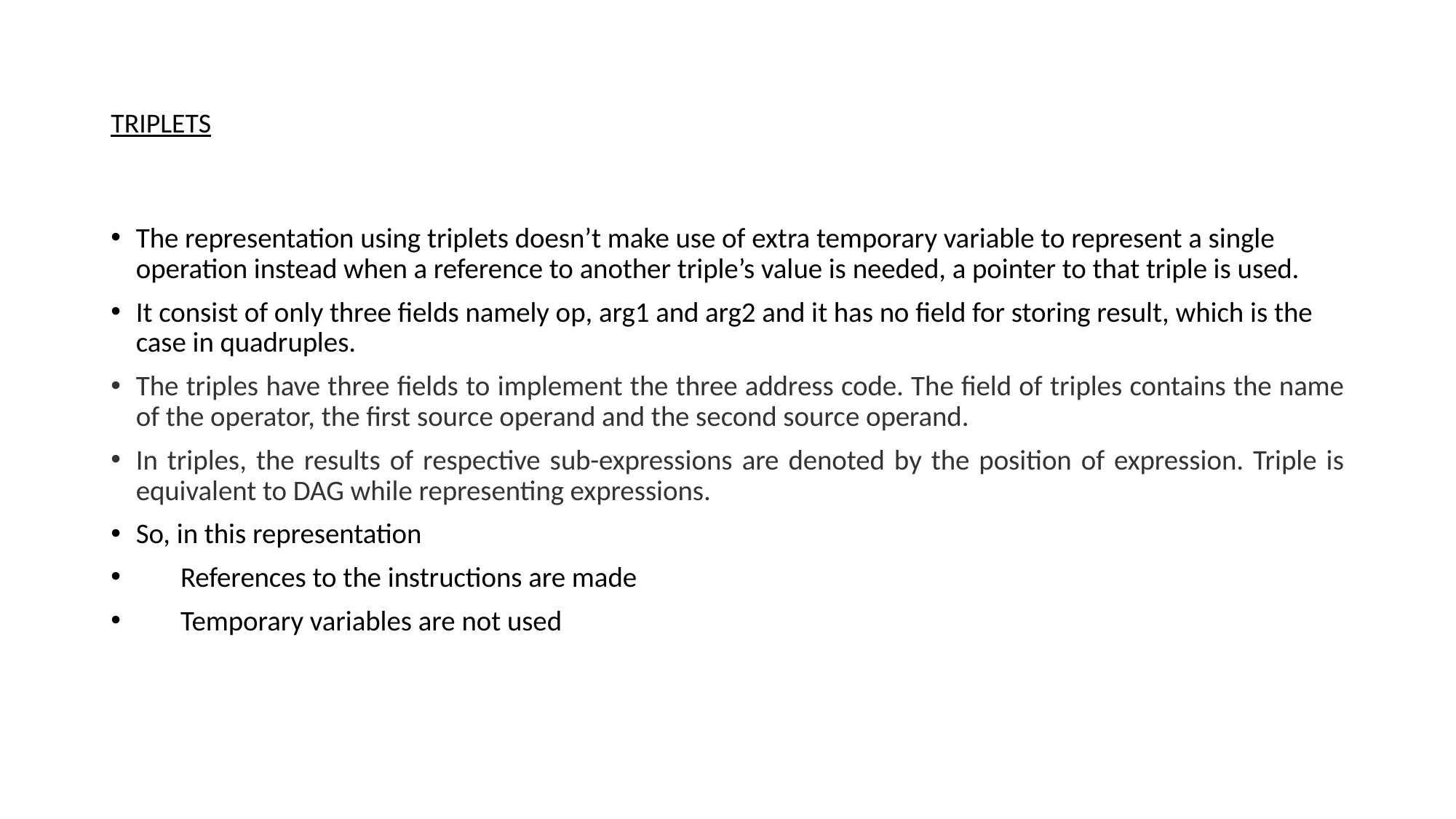

# TRIPLETS
The representation using triplets doesn’t make use of extra temporary variable to represent a single operation instead when a reference to another triple’s value is needed, a pointer to that triple is used.
It consist of only three fields namely op, arg1 and arg2 and it has no field for storing result, which is the case in quadruples.
The triples have three fields to implement the three address code. The field of triples contains the name of the operator, the first source operand and the second source operand.
In triples, the results of respective sub-expressions are denoted by the position of expression. Triple is equivalent to DAG while representing expressions.
So, in this representation
       References to the instructions are made
       Temporary variables are not used